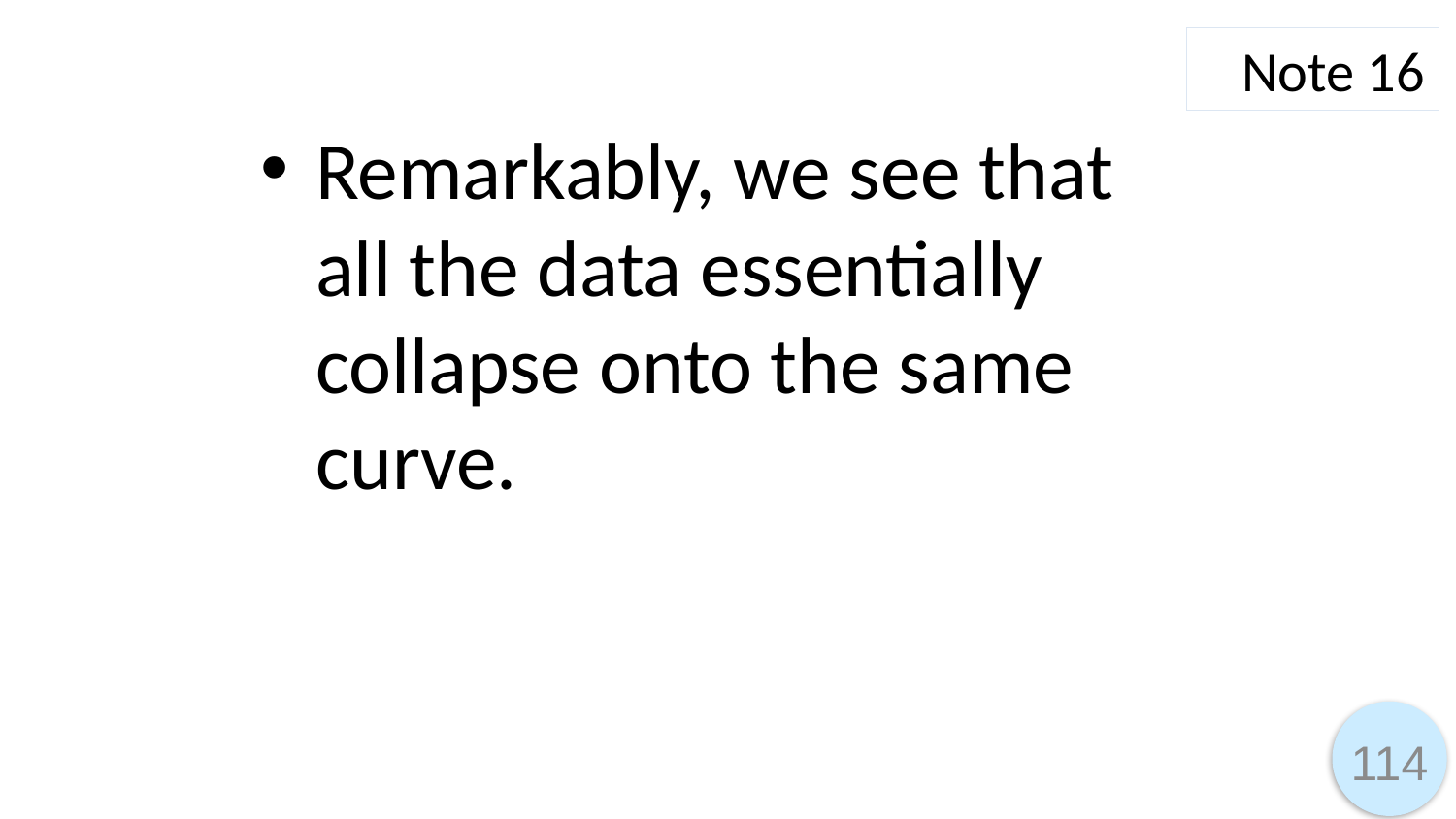

Note 16
Remarkably, we see that all the data essentially collapse onto the same curve.
114